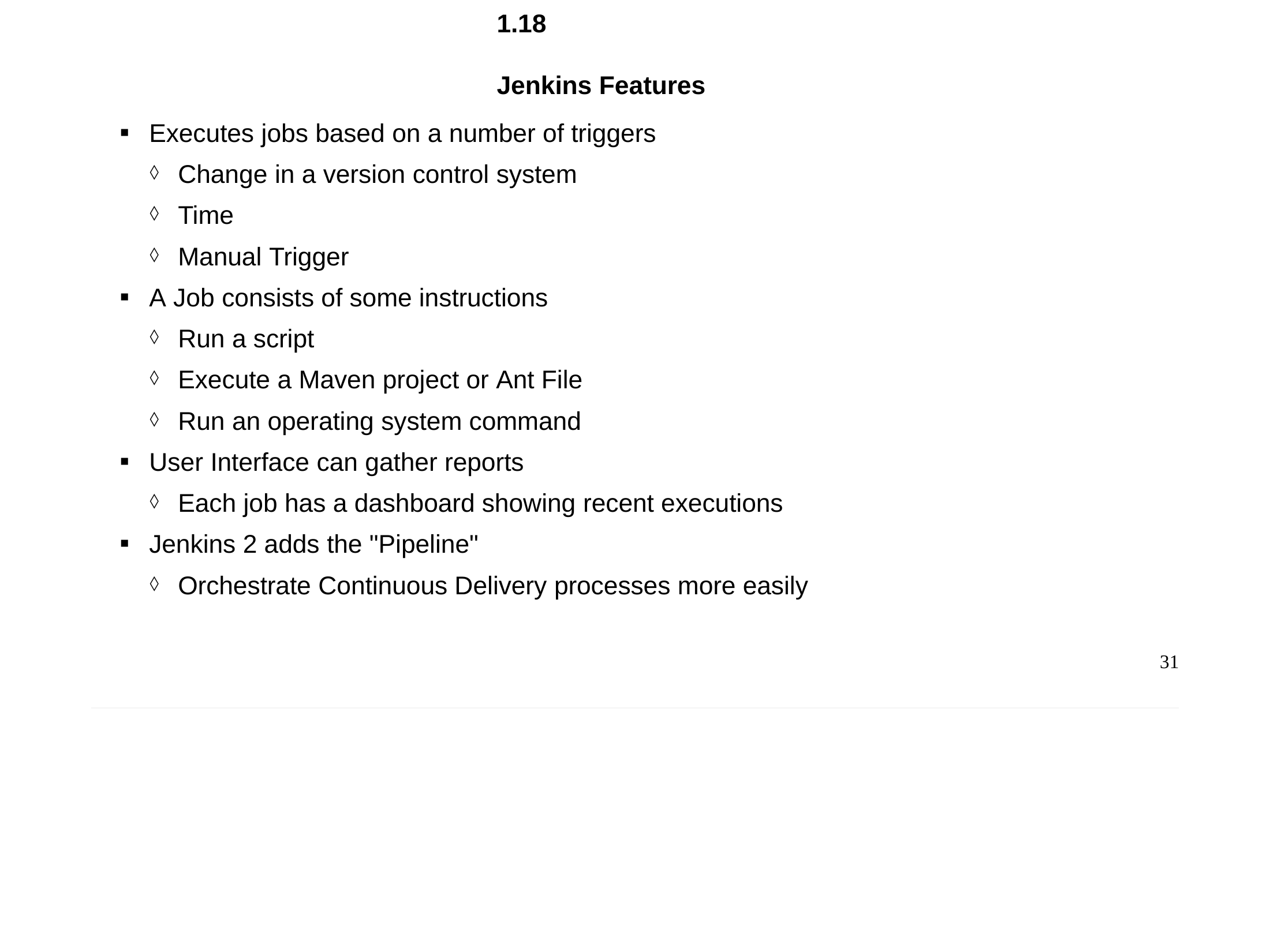

Chapter 1 - Introduction to Continuous Integration, Continuous Delivery and Jenkins-CI

1.18	Jenkins Features
Executes jobs based on a number of triggers
Change in a version control system
Time
Manual Trigger
A Job consists of some instructions
Run a script
Execute a Maven project or Ant File
Run an operating system command
User Interface can gather reports
Each job has a dashboard showing recent executions
Jenkins 2 adds the "Pipeline"
Orchestrate Continuous Delivery processes more easily
31